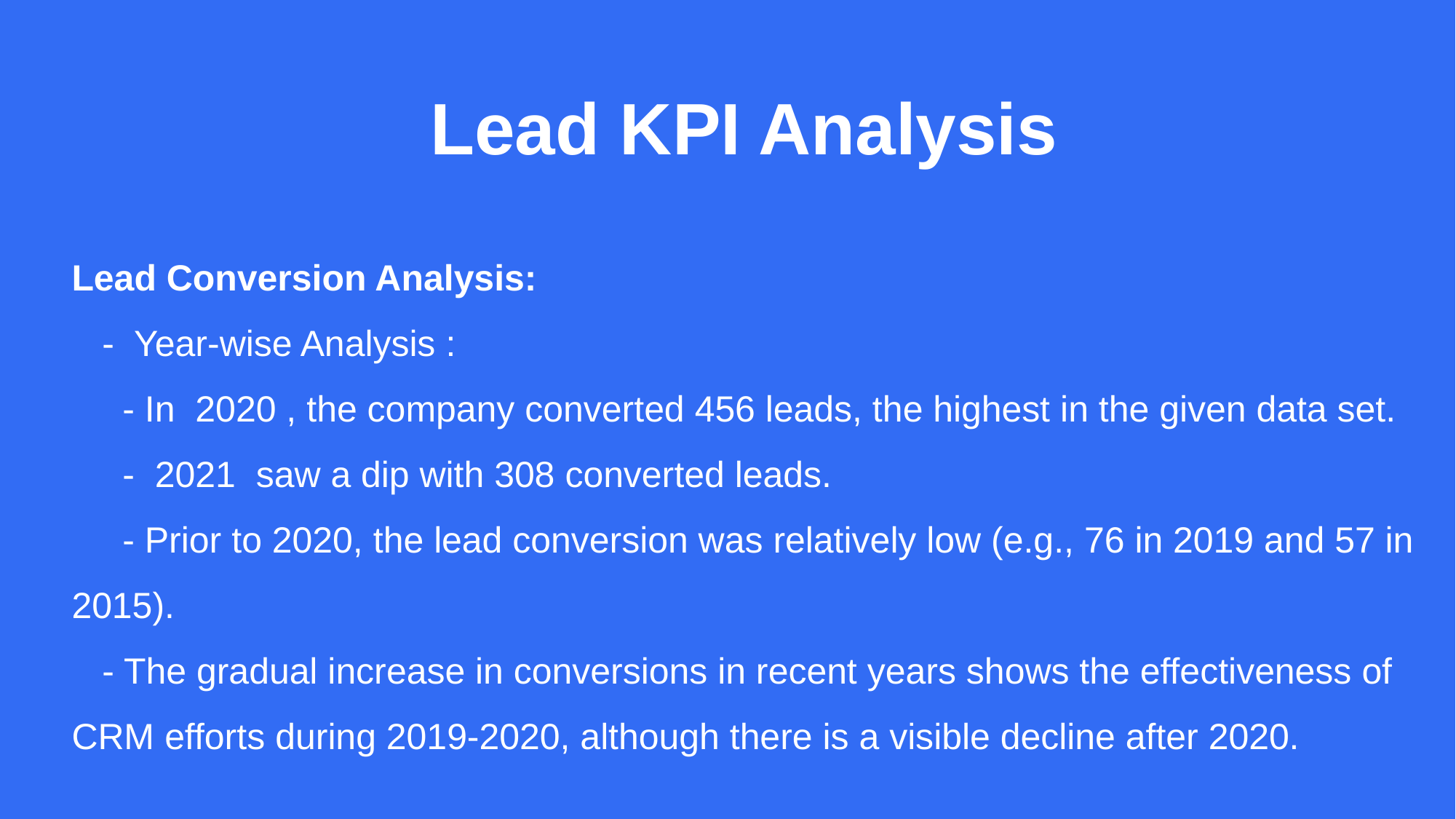

Lead KPI Analysis
Lead Conversion Analysis:
   -  Year-wise Analysis :
     - In  2020 , the company converted 456 leads, the highest in the given data set.
     -  2021  saw a dip with 308 converted leads.
     - Prior to 2020, the lead conversion was relatively low (e.g., 76 in 2019 and 57 in 2015).
   - The gradual increase in conversions in recent years shows the effectiveness of CRM efforts during 2019-2020, although there is a visible decline after 2020.